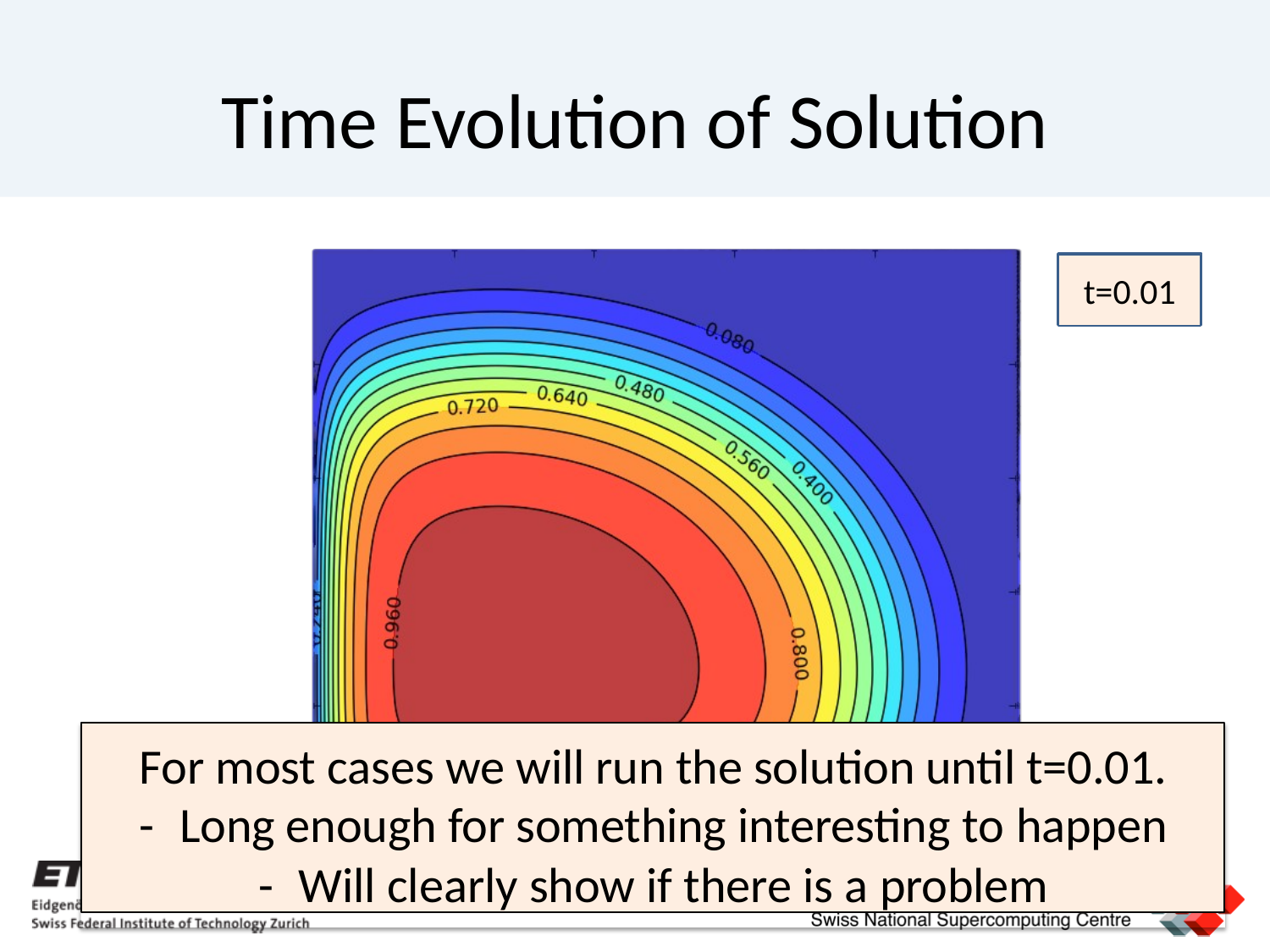

# Time Evolution of Solution

t=0.005

t=0.01

t=0.001

t=0.003

For most cases we will run the solution until t=0.01.
-	Long enough for something interesting to happen
-	Will clearly show if there is a problem